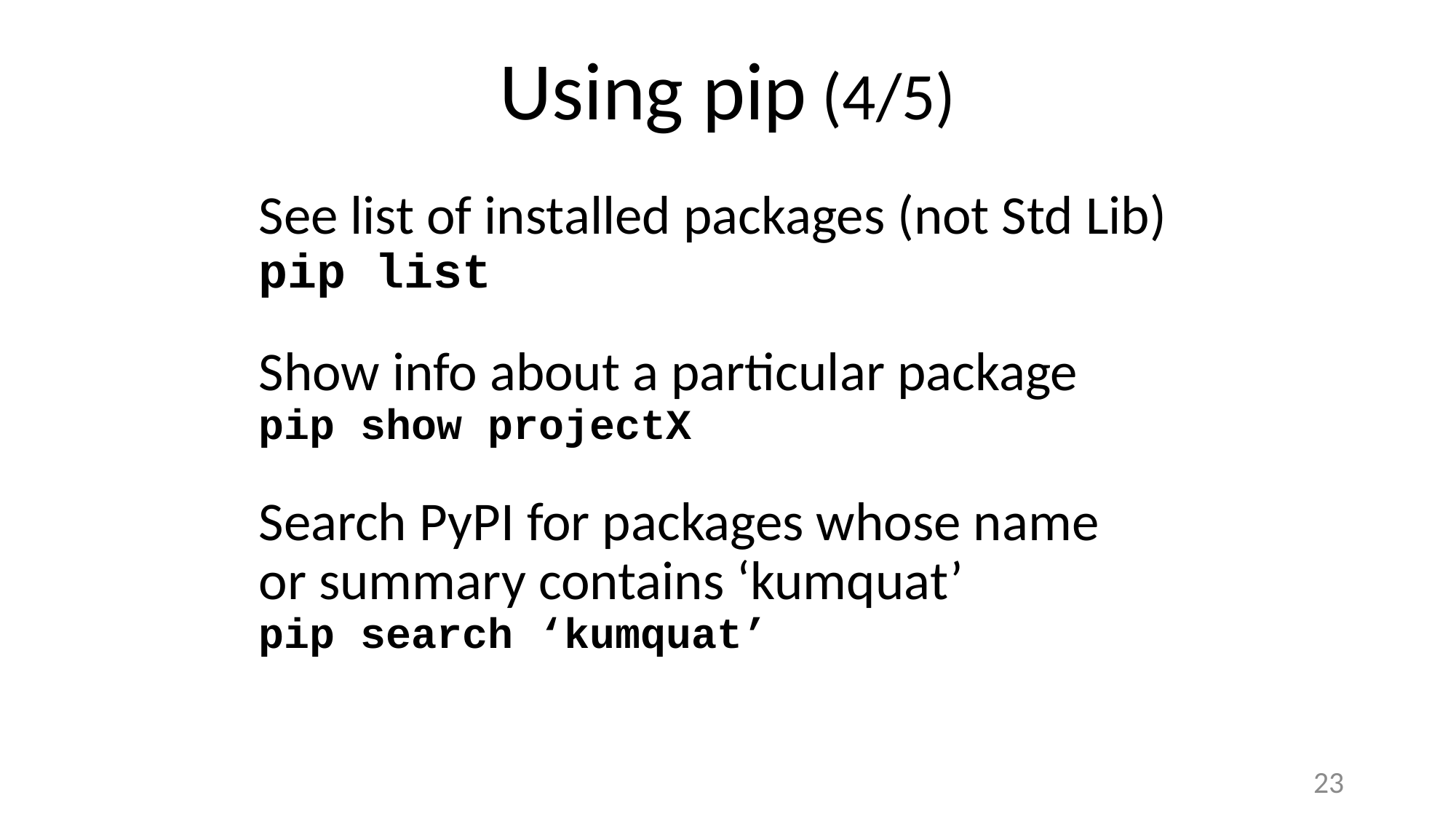

# Using pip (4/5)
See list of installed packages (not Std Lib)
pip list
Show info about a particular package
pip show projectX
Search PyPI for packages whose name
or summary contains ‘kumquat’
pip search ‘kumquat’
23